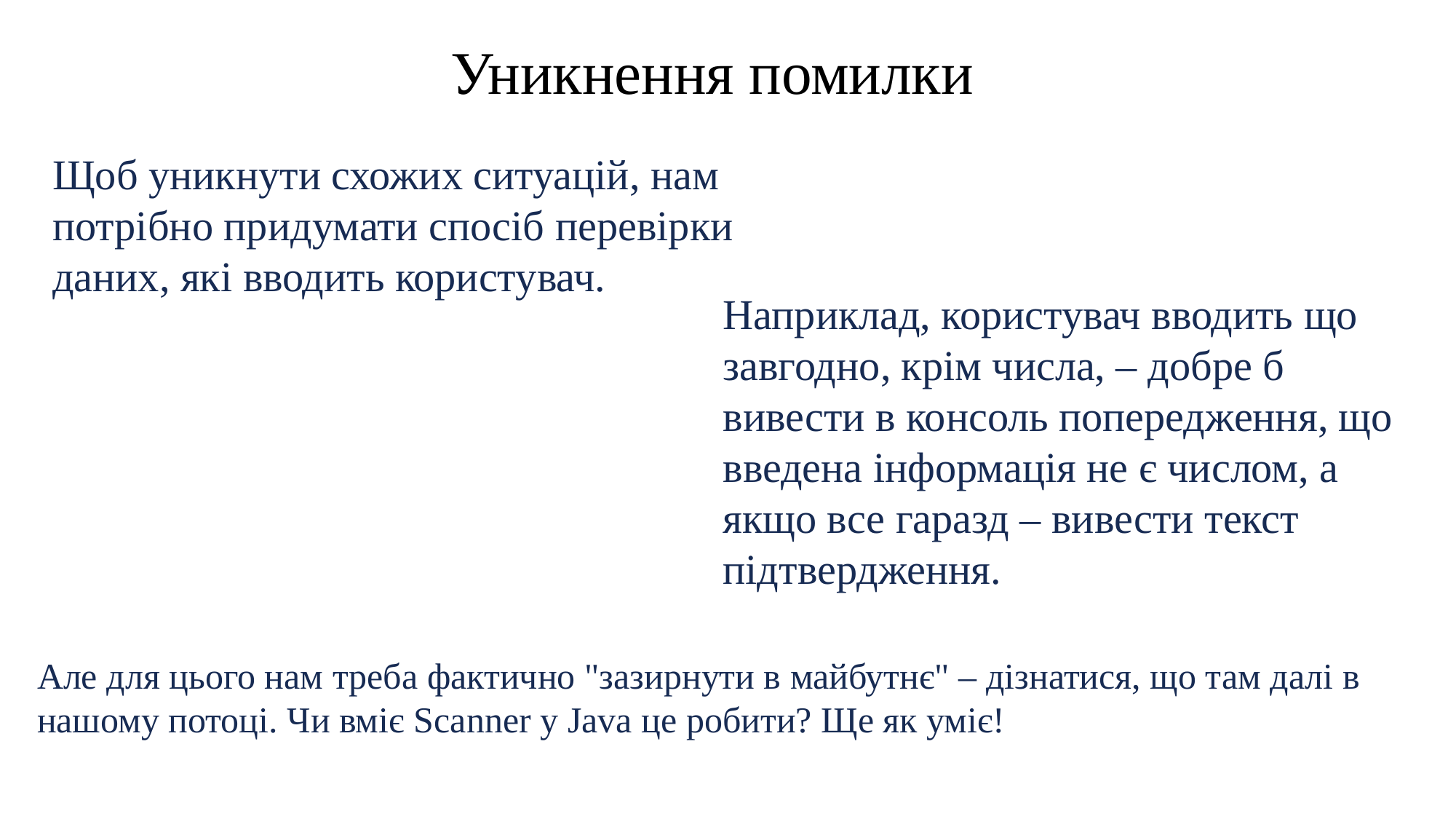

Уникнення помилки
Щоб уникнути схожих ситуацій, нам потрібно придумати спосіб перевірки даних, які вводить користувач.
Наприклад, користувач вводить що завгодно, крім числа, – добре б вивести в консоль попередження, що введена інформація не є числом, а якщо все гаразд – вивести текст підтвердження.
Але для цього нам треба фактично "зазирнути в майбутнє" – дізнатися, що там далі в нашому потоці. Чи вміє Scanner у Java це робити? Ще як уміє!